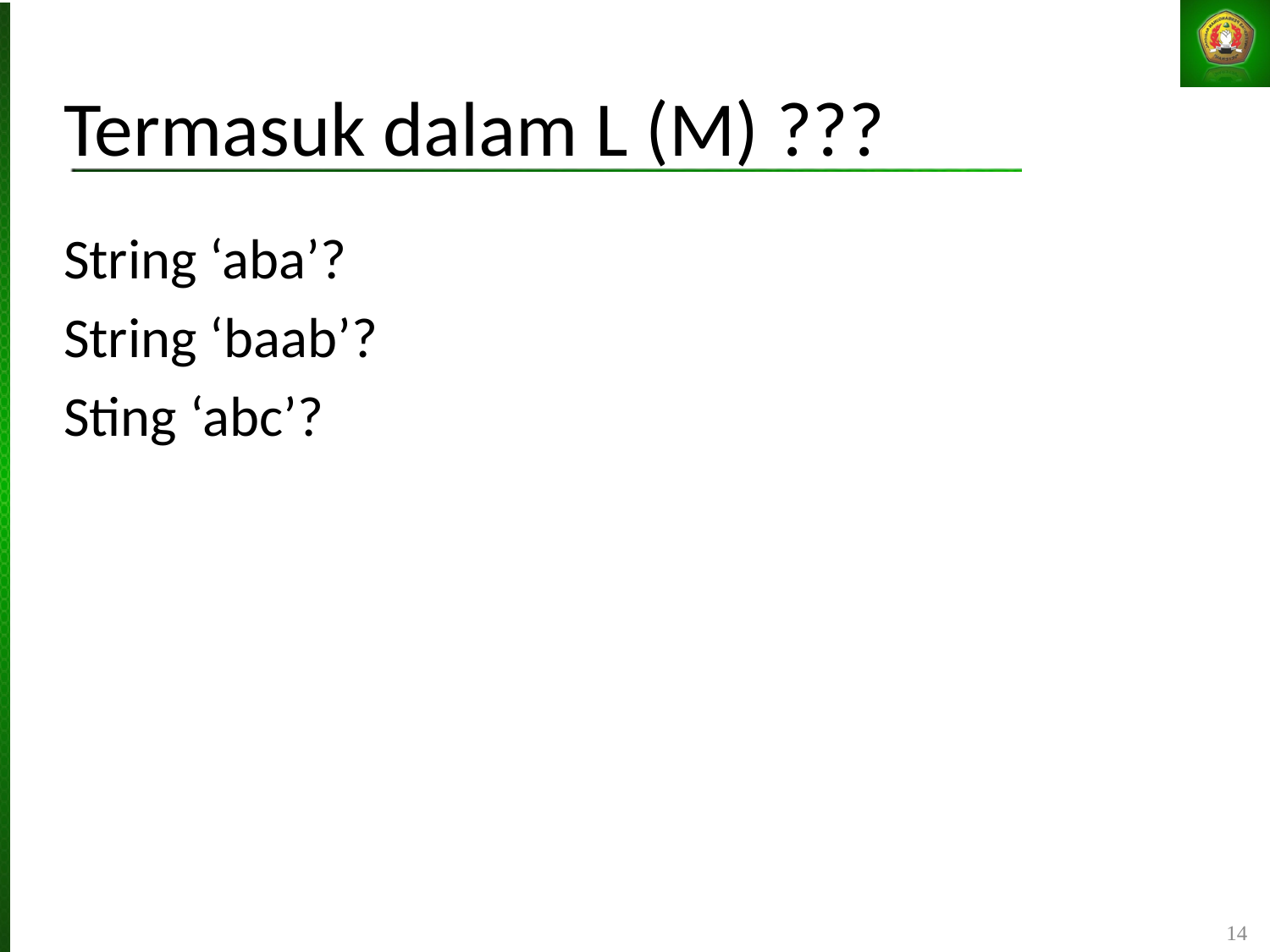

Termasuk dalam L (M) ???
String ‘aba’?
String ‘baab’?
Sting ‘abc’?

14